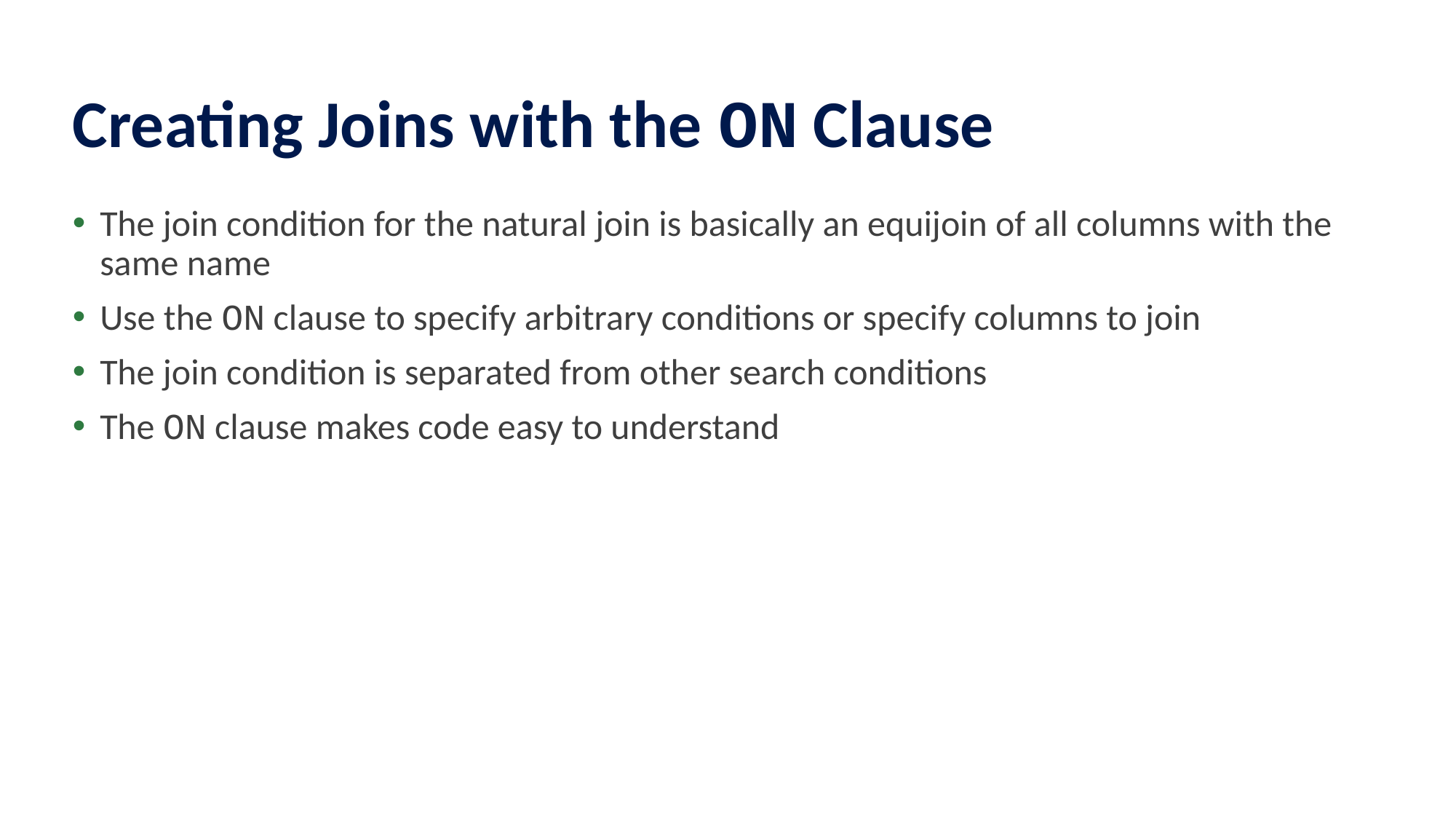

# Creating Joins with the ON Clause
The join condition for the natural join is basically an equijoin of all columns with the same name
Use the ON clause to specify arbitrary conditions or specify columns to join
The join condition is separated from other search conditions
The ON clause makes code easy to understand